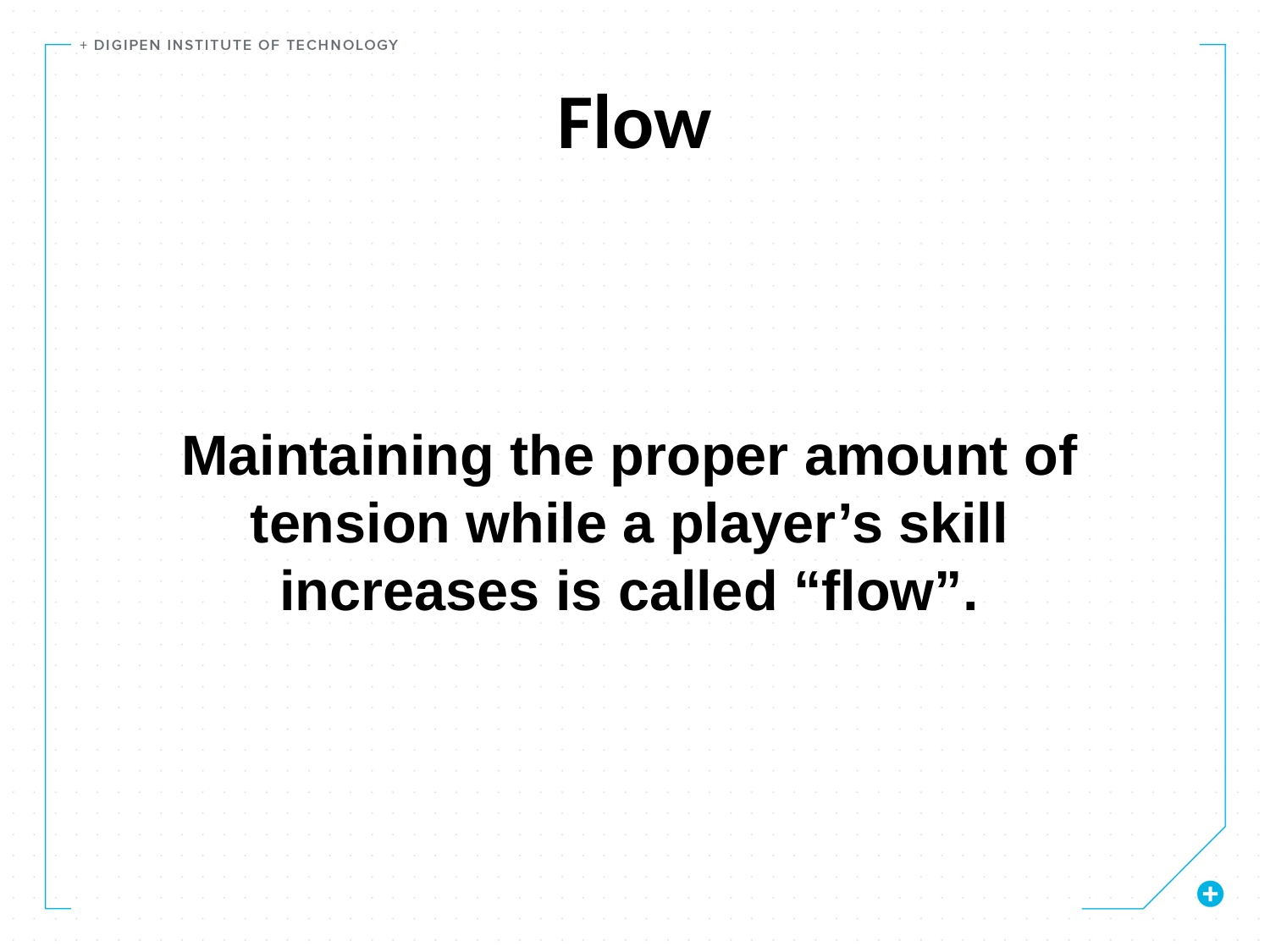

Flow
Maintaining the proper amount of tension while a player’s skill increases is called “flow”.